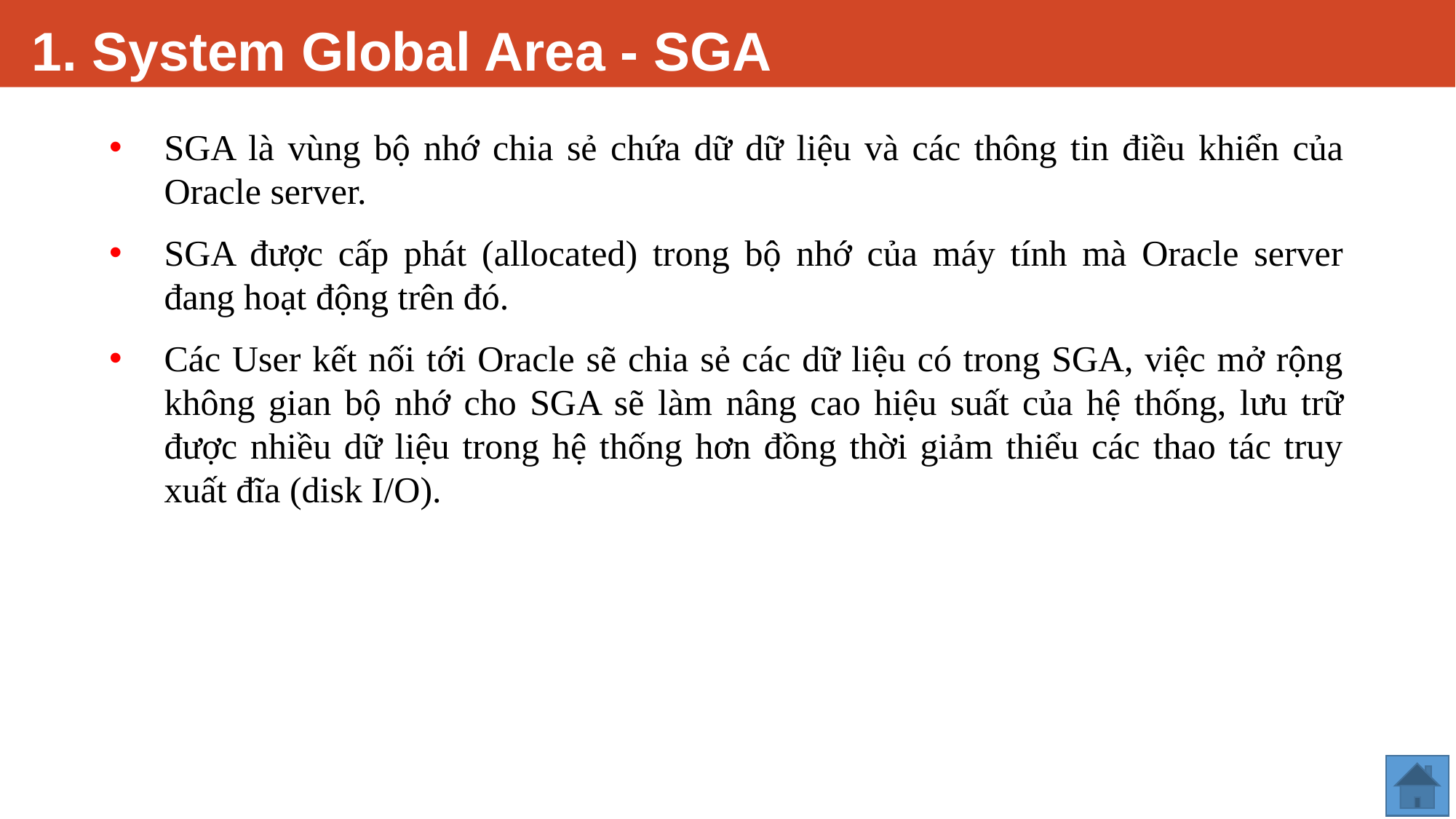

# 1. System Global Area - SGA
SGA là vùng bộ nhớ chia sẻ chứa dữ dữ liệu và các thông tin điều khiển của Oracle server.
SGA được cấp phát (allocated) trong bộ nhớ của máy tính mà Oracle server đang hoạt động trên đó.
Các User kết nối tới Oracle sẽ chia sẻ các dữ liệu có trong SGA, việc mở rộng không gian bộ nhớ cho SGA sẽ làm nâng cao hiệu suất của hệ thống, lưu trữ được nhiều dữ liệu trong hệ thống hơn đồng thời giảm thiểu các thao tác truy xuất đĩa (disk I/O).